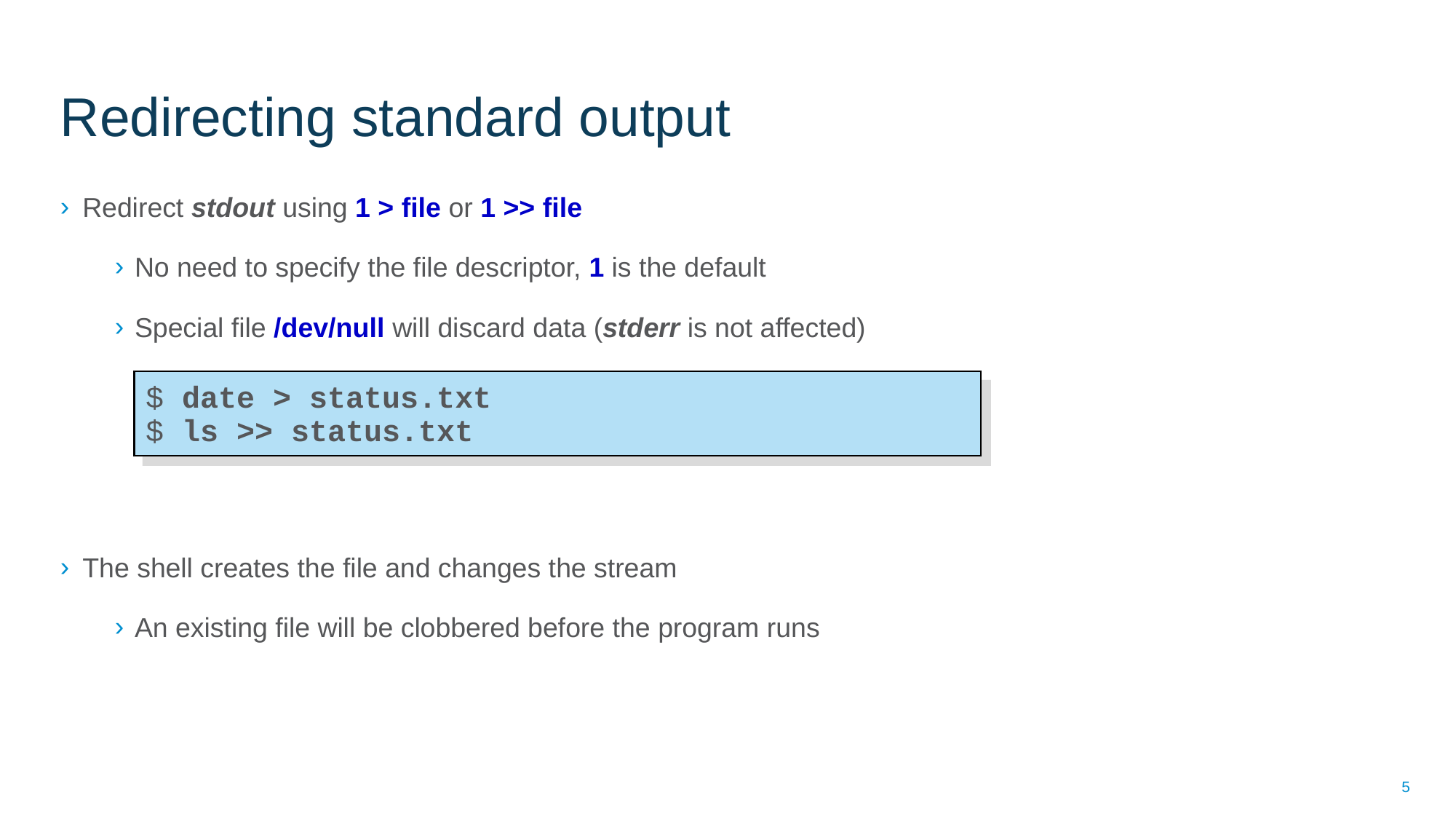

# Redirecting standard output
Redirect stdout using 1 > file or 1 >> file
No need to specify the file descriptor, 1 is the default
Special file /dev/null will discard data (stderr is not affected)

The shell creates the file and changes the stream
An existing file will be clobbered before the program runs
$ date > status.txt
$ ls >> status.txt